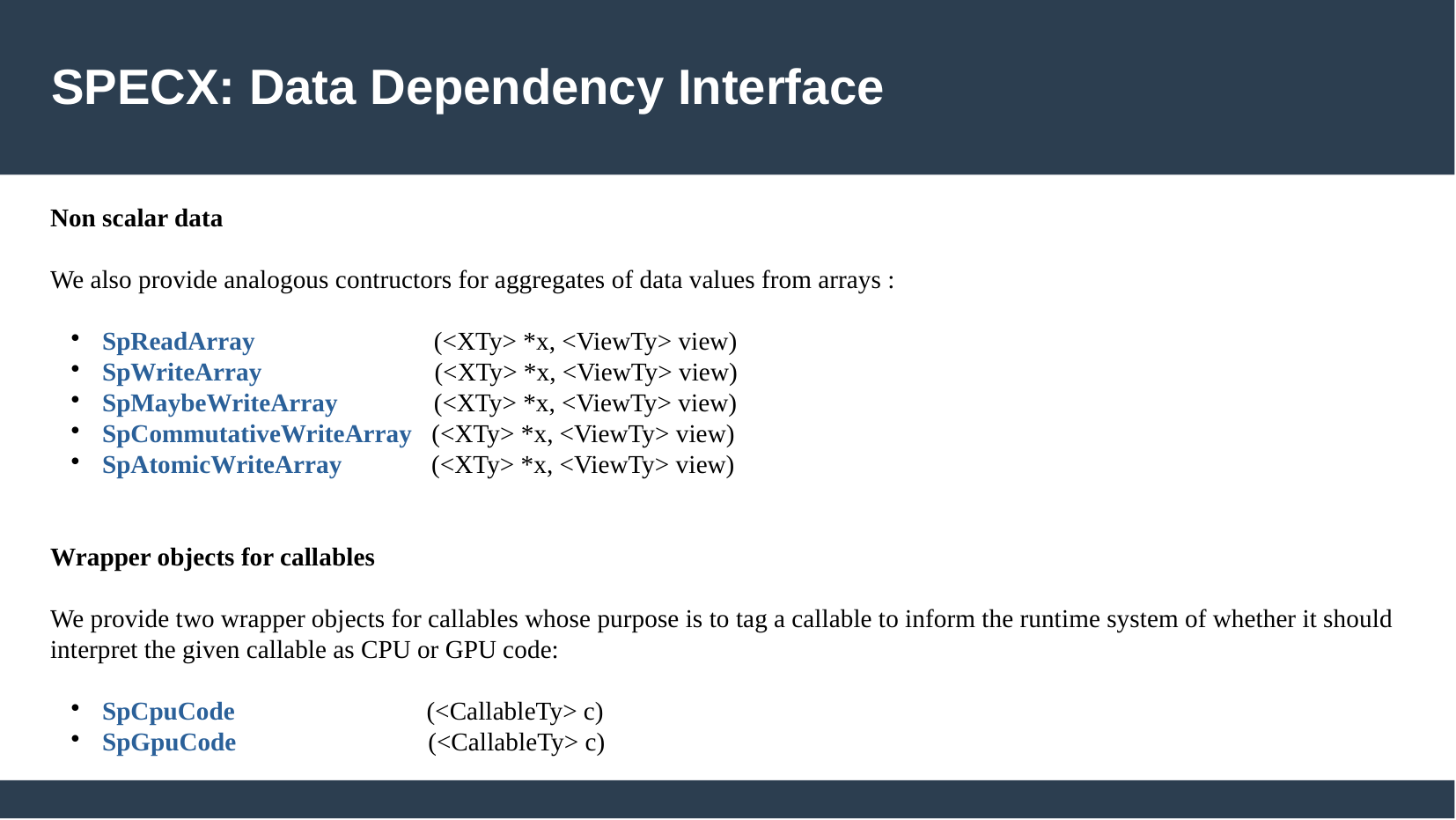

SPECX: Data Dependency Interface
Non scalar data

We also provide analogous contructors for aggregates of data values from arrays :

SpReadArray                            (<XTy> *x, <ViewTy> view)
SpWriteArray                           (<XTy> *x, <ViewTy> view)
SpMaybeWriteArray               (<XTy> *x, <ViewTy> view)
SpCommutativeWriteArray   (<XTy> *x, <ViewTy> view)
SpAtomicWriteArray              (<XTy> *x, <ViewTy> view)

Wrapper objects for callables

We provide two wrapper objects for callables whose purpose is to tag a callable to inform the runtime system of whether it should interpret the given callable as CPU or GPU code:

SpCpuCode                              (<CallableTy> c)
SpGpuCode                              (<CallableTy> c)